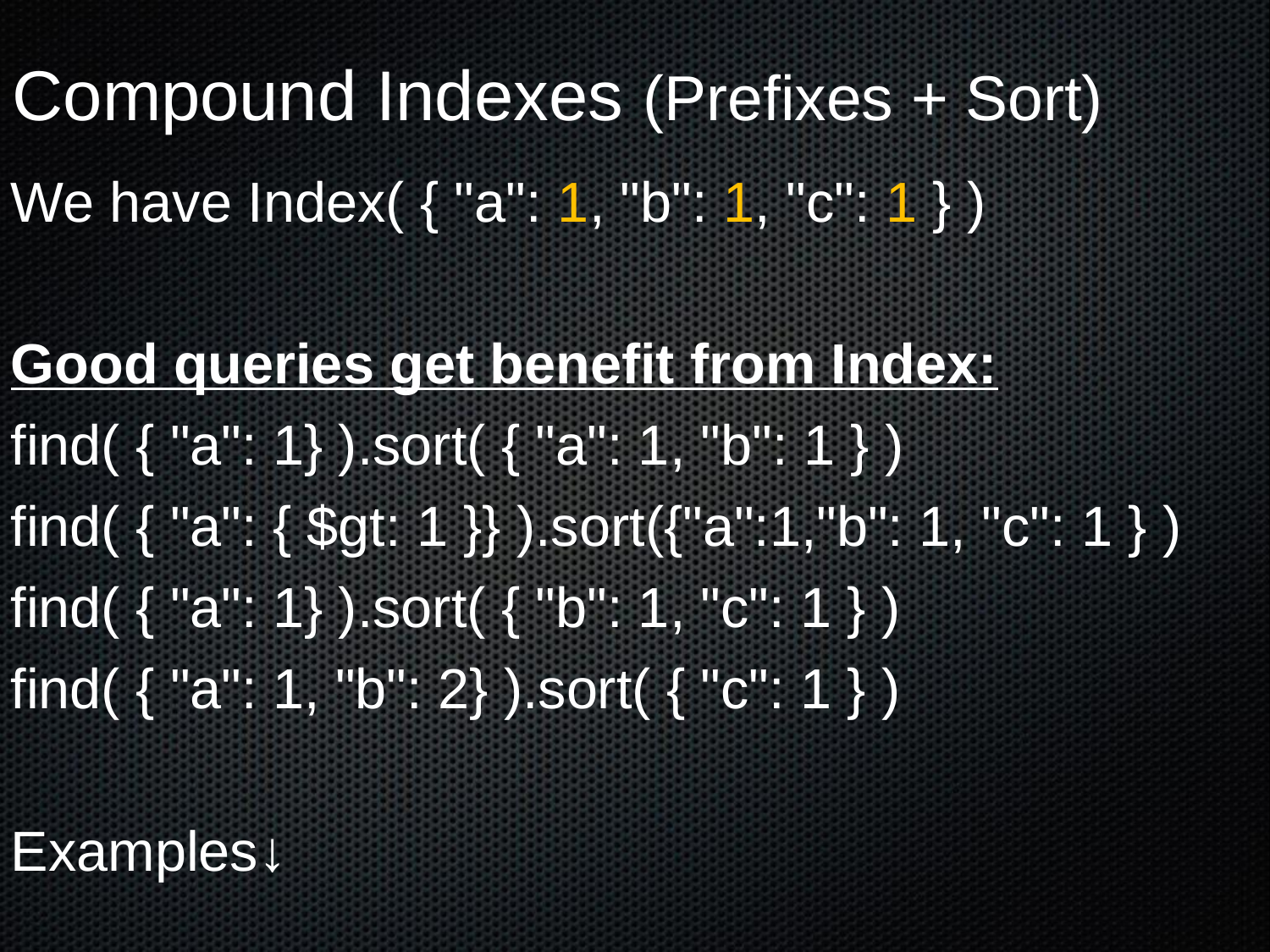

Compound Indexes (Prefixes + Sort)
We have Index( { "a": 1, "b": 1, "c": 1 } )

Good queries get benefit from Index:
find( { "a": 1} ).sort( { "a": 1, "b": 1 } )
find( { "a": { $gt: 1 }} ).sort({"a":1,"b": 1, "c": 1 } )
find( { "a": 1} ).sort( { "b": 1, "c": 1 } )
find( { "a": 1, "b": 2} ).sort( { "c": 1 } )

Examples↓